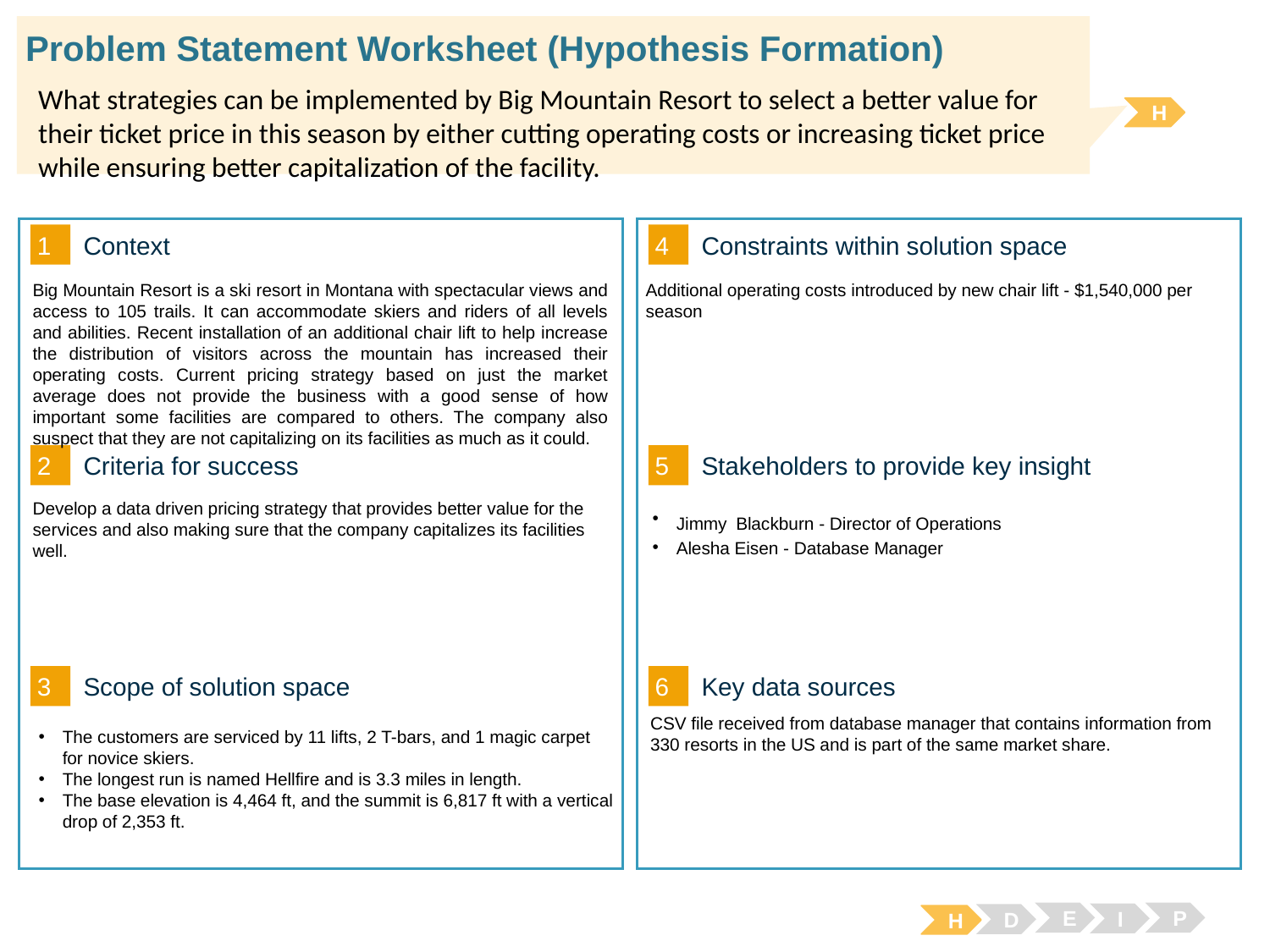

# Problem Statement Worksheet (Hypothesis Formation)
What strategies can be implemented by Big Mountain Resort to select a better value for their ticket price in this season by either cutting operating costs or increasing ticket price while ensuring better capitalization of the facility.
H

1
4
Context
Constraints within solution space
Additional operating costs introduced by new chair lift - $1,540,000 per season

Big Mountain Resort is a ski resort in Montana with spectacular views and access to 105 trails. It can accommodate skiers and riders of all levels and abilities. Recent installation of an additional chair lift to help increase the distribution of visitors across the mountain has increased their operating costs. Current pricing strategy based on just the market average does not provide the business with a good sense of how important some facilities are compared to others. The company also suspect that they are not capitalizing on its facilities as much as it could.
2
5
Criteria for success
Stakeholders to provide key insight
Develop a data driven pricing strategy that provides better value for the services and also making sure that the company capitalizes its facilities well.

Jimmy Blackburn - Director of Operations
Alesha Eisen - Database Manager
3
6
Key data sources
Scope of solution space
CSV file received from database manager that contains information from 330 resorts in the US and is part of the same market share.

The customers are serviced by 11 lifts, 2 T-bars, and 1 magic carpet for novice skiers.
The longest run is named Hellfire and is 3.3 miles in length.
The base elevation is 4,464 ft, and the summit is 6,817 ft with a vertical drop of 2,353 ft.

E
P
I
D
H